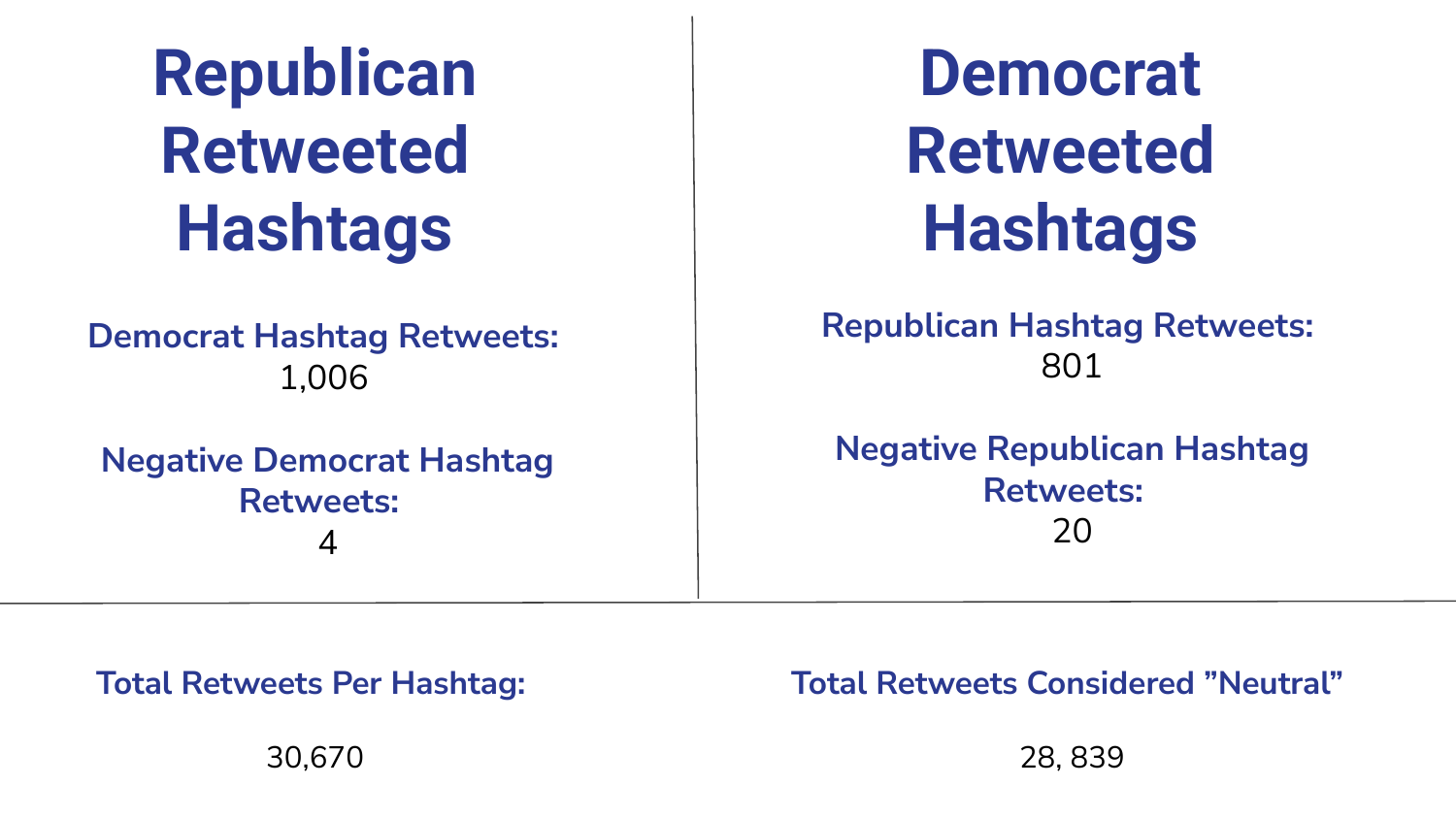

Republican Retweeted Hashtags

ent Variable:
Hashtags from 2018 Midterm Elections
# Variables
Democrat Retweeted Hashtags

8 Midterm Elections
Republican Hashtag Retweets:
801

Negative Republican Hashtag Retweets:
20
Democrat Hashtag Retweets:
1,006

Negative Democrat Hashtag Retweets:
4
Total Retweets Per Hashtag:

30,670
Total Retweets Considered ”Neutral”

28, 839